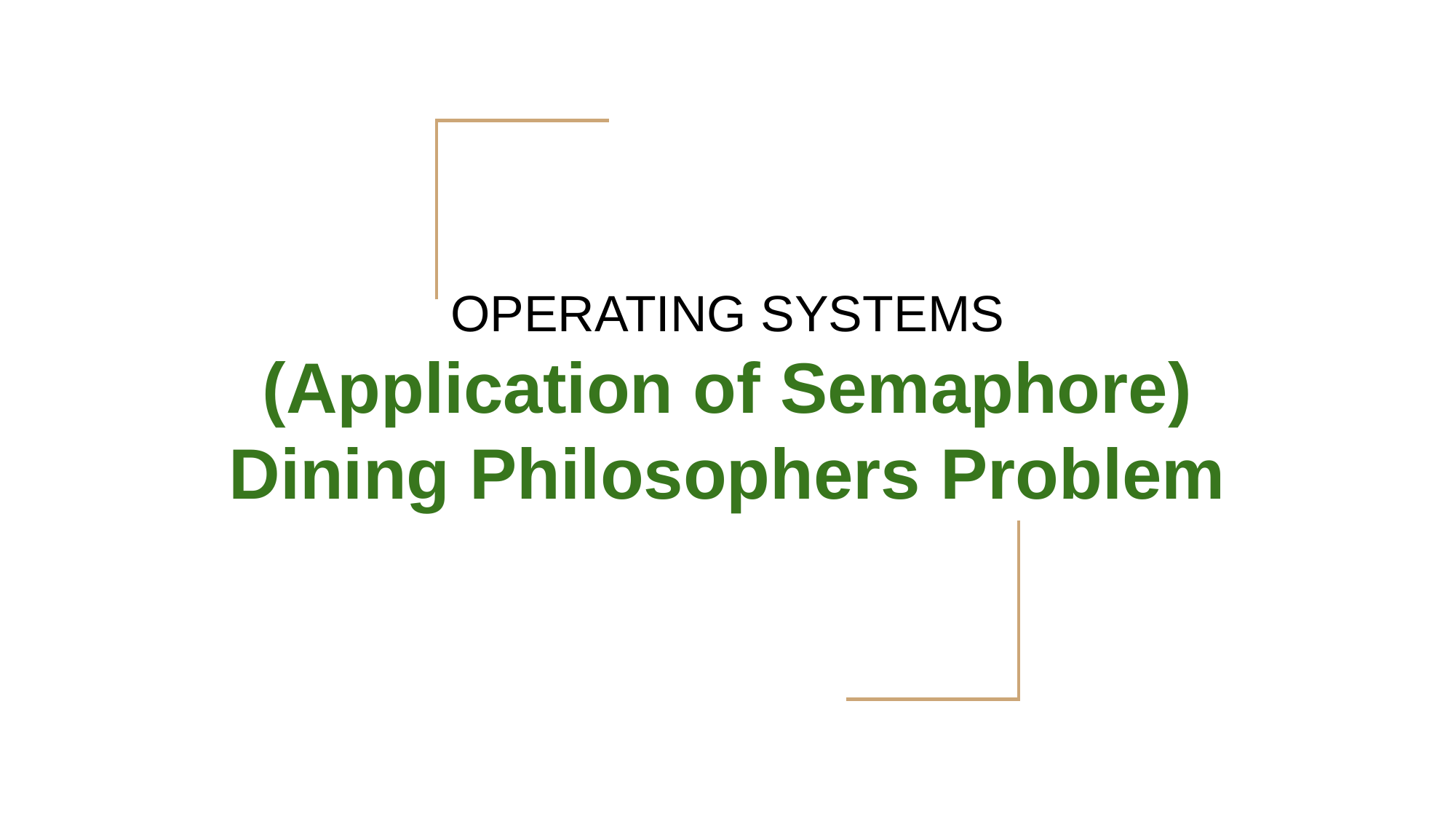

# OPERATING SYSTEMS
(Application of Semaphore)
Dining Philosophers Problem